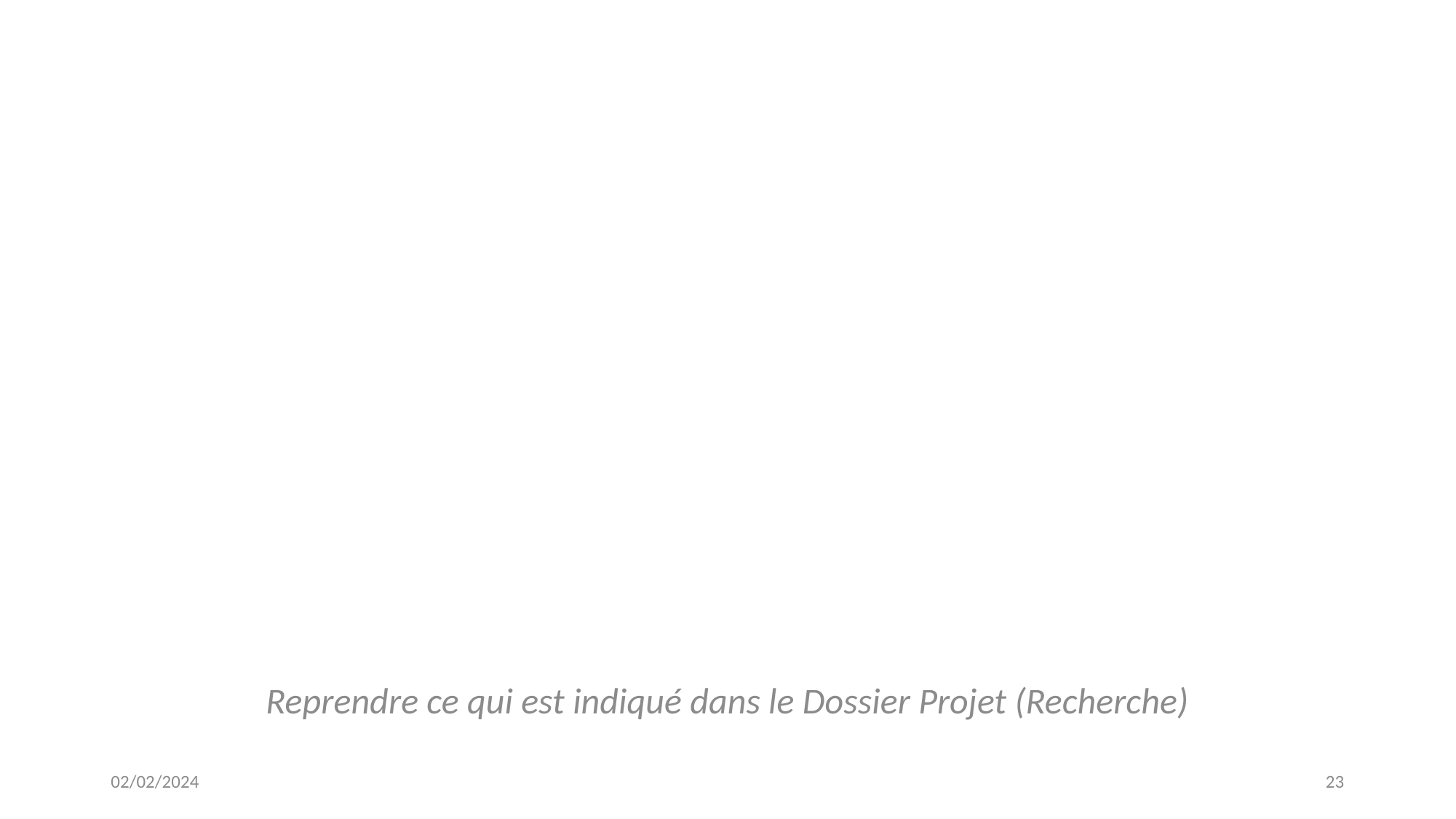

Reprendre ce qui est indiqué dans le Dossier Projet (Recherche)

02/02/2024

23